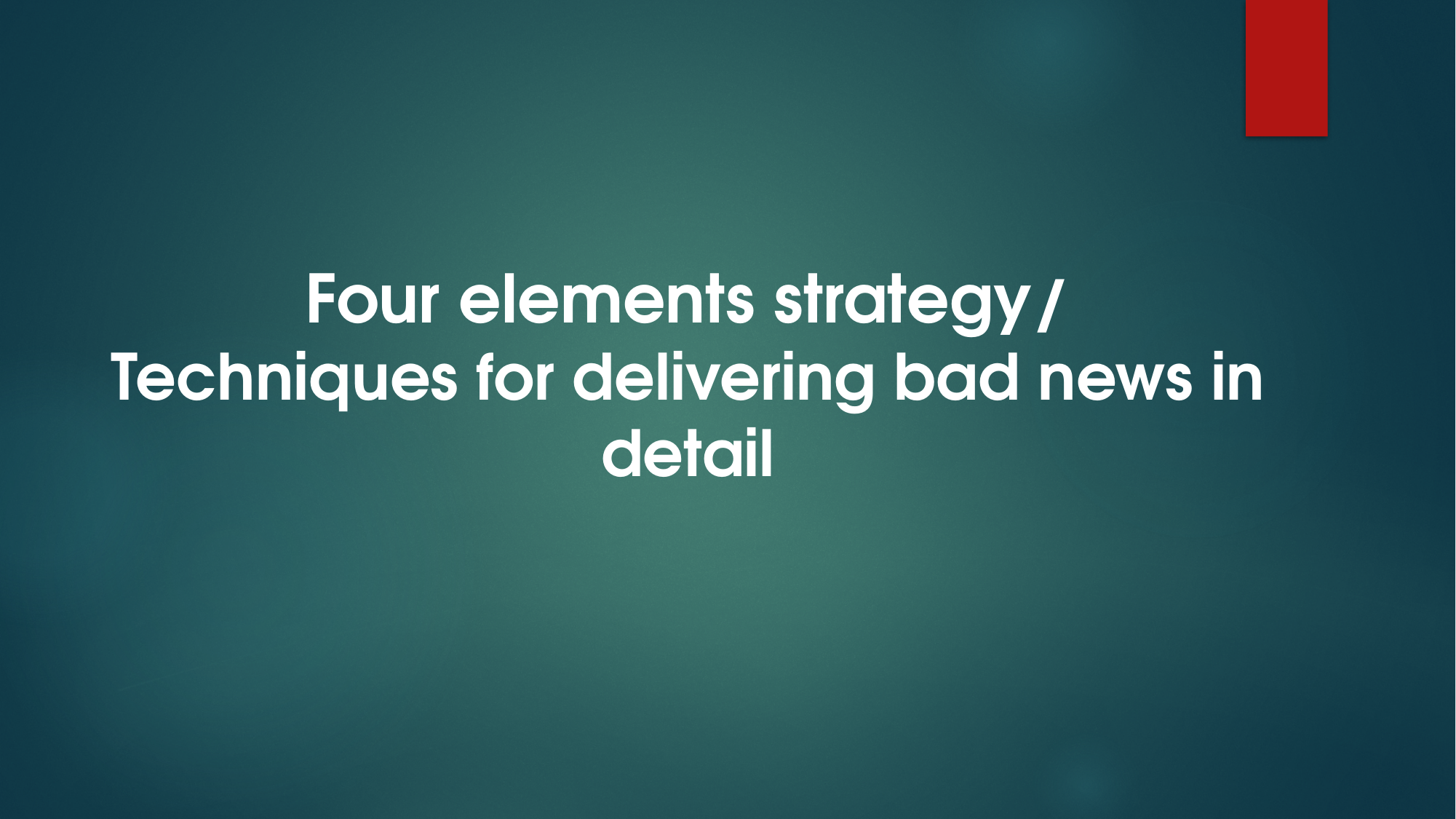

# Four elements strategy/ Techniques for delivering bad news in detail